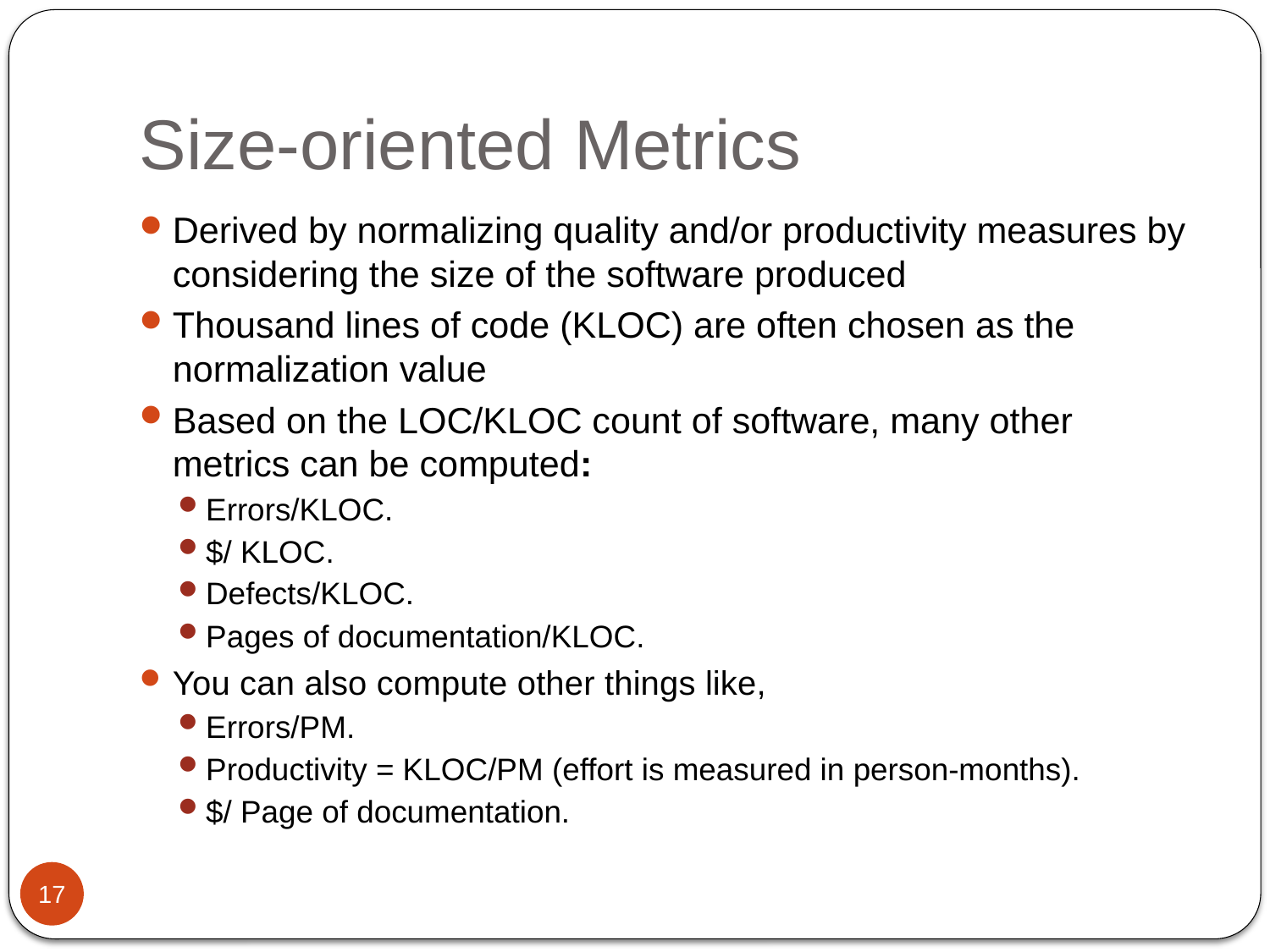

# Size-oriented Metrics
Derived by normalizing quality and/or productivity measures by considering the size of the software produced
Thousand lines of code (KLOC) are often chosen as the normalization value
Based on the LOC/KLOC count of software, many other metrics can be computed:
Errors/KLOC.
$/ KLOC.
Defects/KLOC.
Pages of documentation/KLOC.
You can also compute other things like,
Errors/PM.
Productivity = KLOC/PM (effort is measured in person-months).
$/ Page of documentation.

17